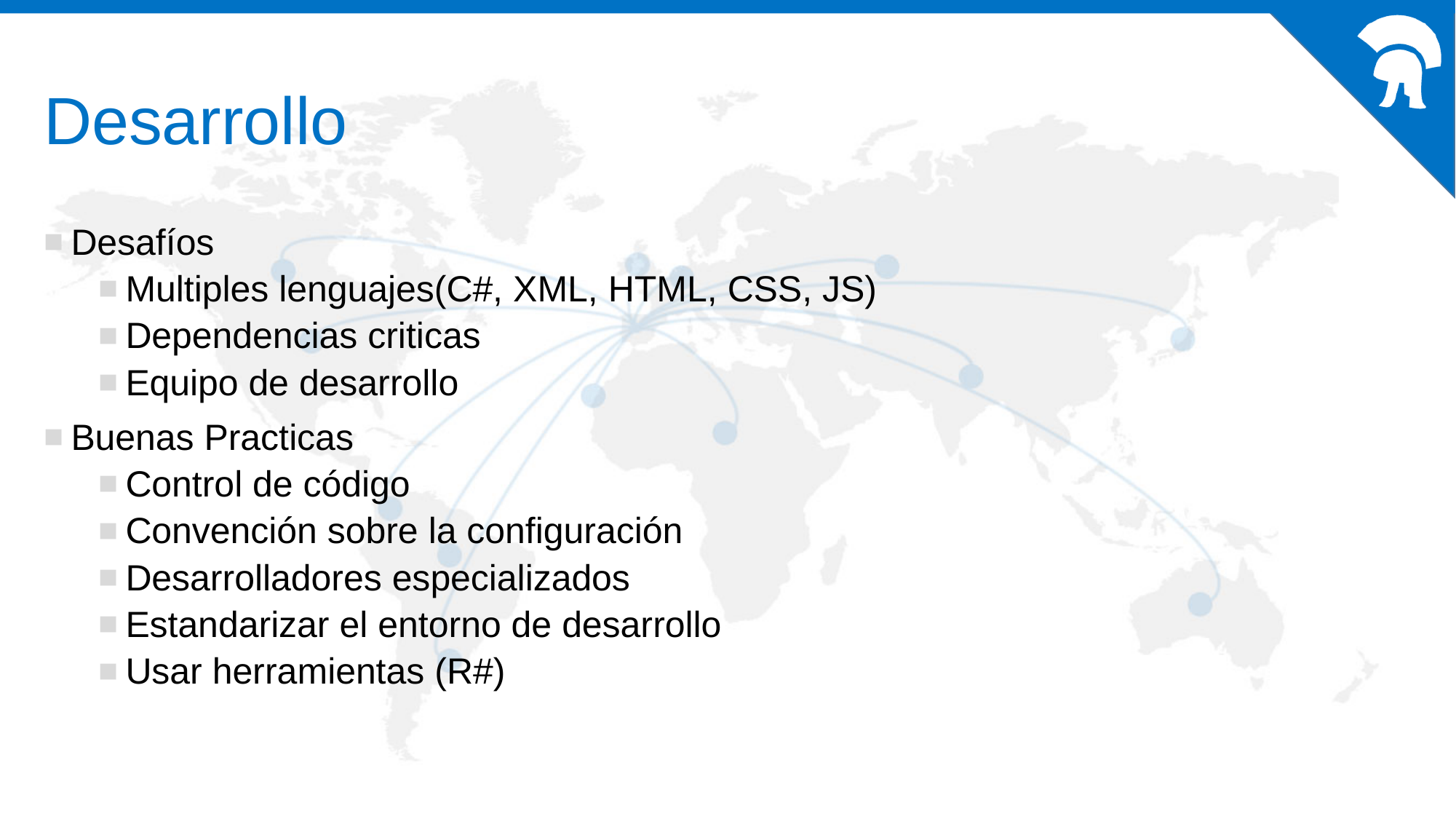

# Desarrollo
Desafíos
Multiples lenguajes(C#, XML, HTML, CSS, JS)
Dependencias criticas
Equipo de desarrollo
Buenas Practicas
Control de código
Convención sobre la configuración
Desarrolladores especializados
Estandarizar el entorno de desarrollo
Usar herramientas (R#)